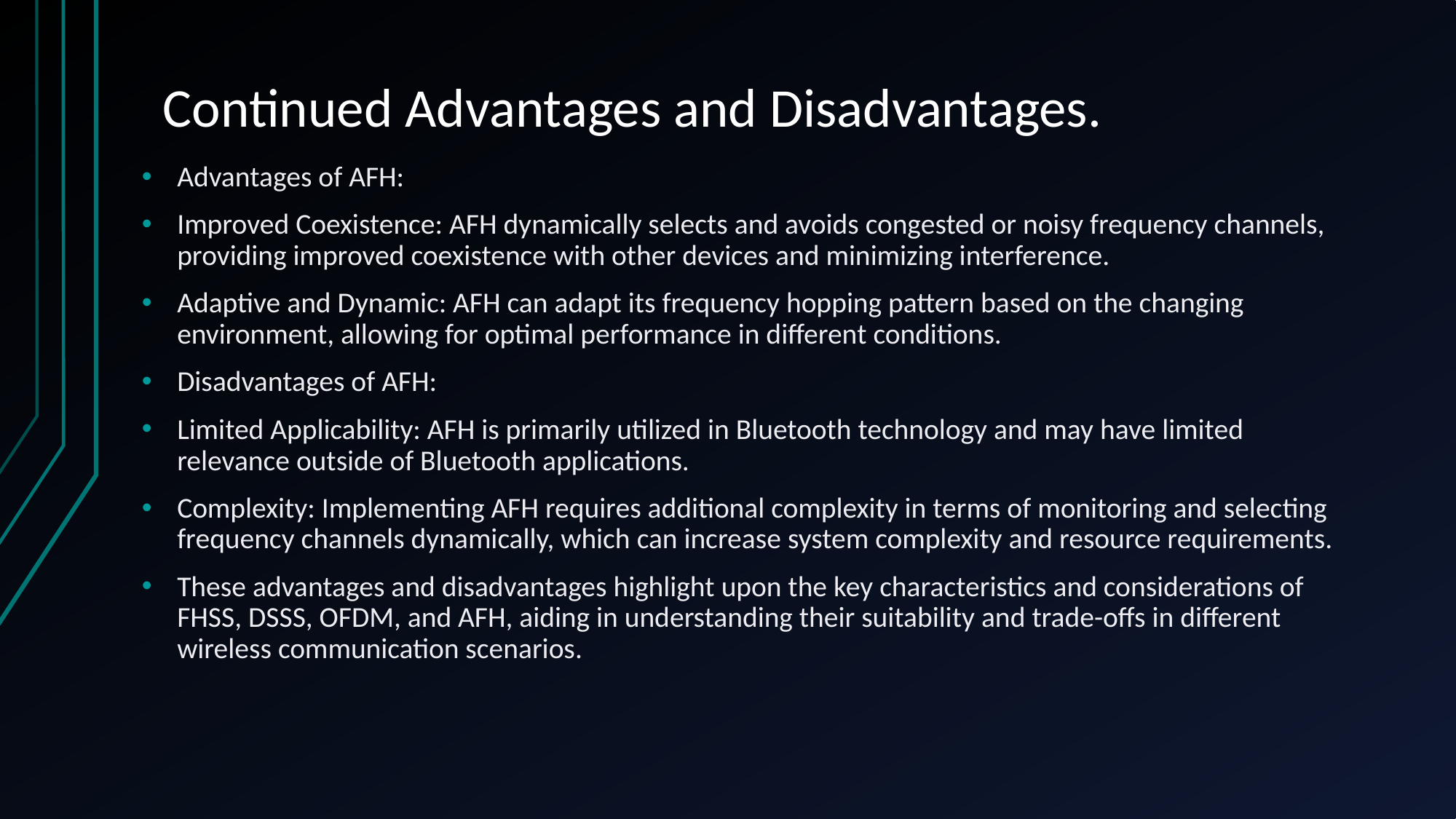

# Continued Advantages and Disadvantages.
Advantages of AFH:
Improved Coexistence: AFH dynamically selects and avoids congested or noisy frequency channels, providing improved coexistence with other devices and minimizing interference.
Adaptive and Dynamic: AFH can adapt its frequency hopping pattern based on the changing environment, allowing for optimal performance in different conditions.
Disadvantages of AFH:
Limited Applicability: AFH is primarily utilized in Bluetooth technology and may have limited relevance outside of Bluetooth applications.
Complexity: Implementing AFH requires additional complexity in terms of monitoring and selecting frequency channels dynamically, which can increase system complexity and resource requirements.
These advantages and disadvantages highlight upon the key characteristics and considerations of FHSS, DSSS, OFDM, and AFH, aiding in understanding their suitability and trade-offs in different wireless communication scenarios.